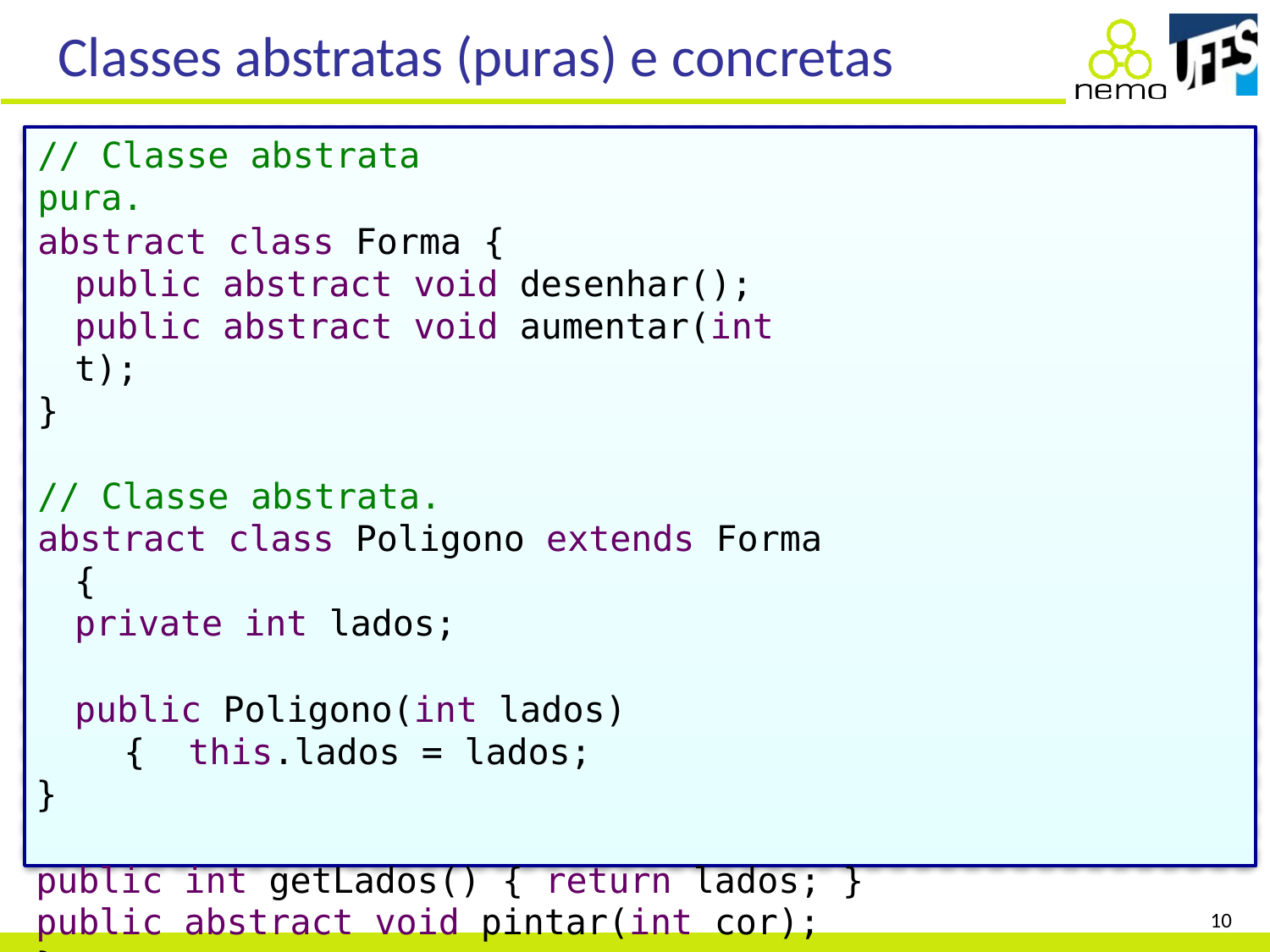

# Classes abstratas (puras) e concretas

// Classe abstrata pura.
abstract class Forma {
public abstract void desenhar();
public abstract void aumentar(int t);
}

// Classe abstrata.
abstract class Poligono extends Forma {
	private int lados;

public Poligono(int lados) {  this.lados = lados;
}

public int getLados() { return lados; }
public abstract void pintar(int cor);
}
10